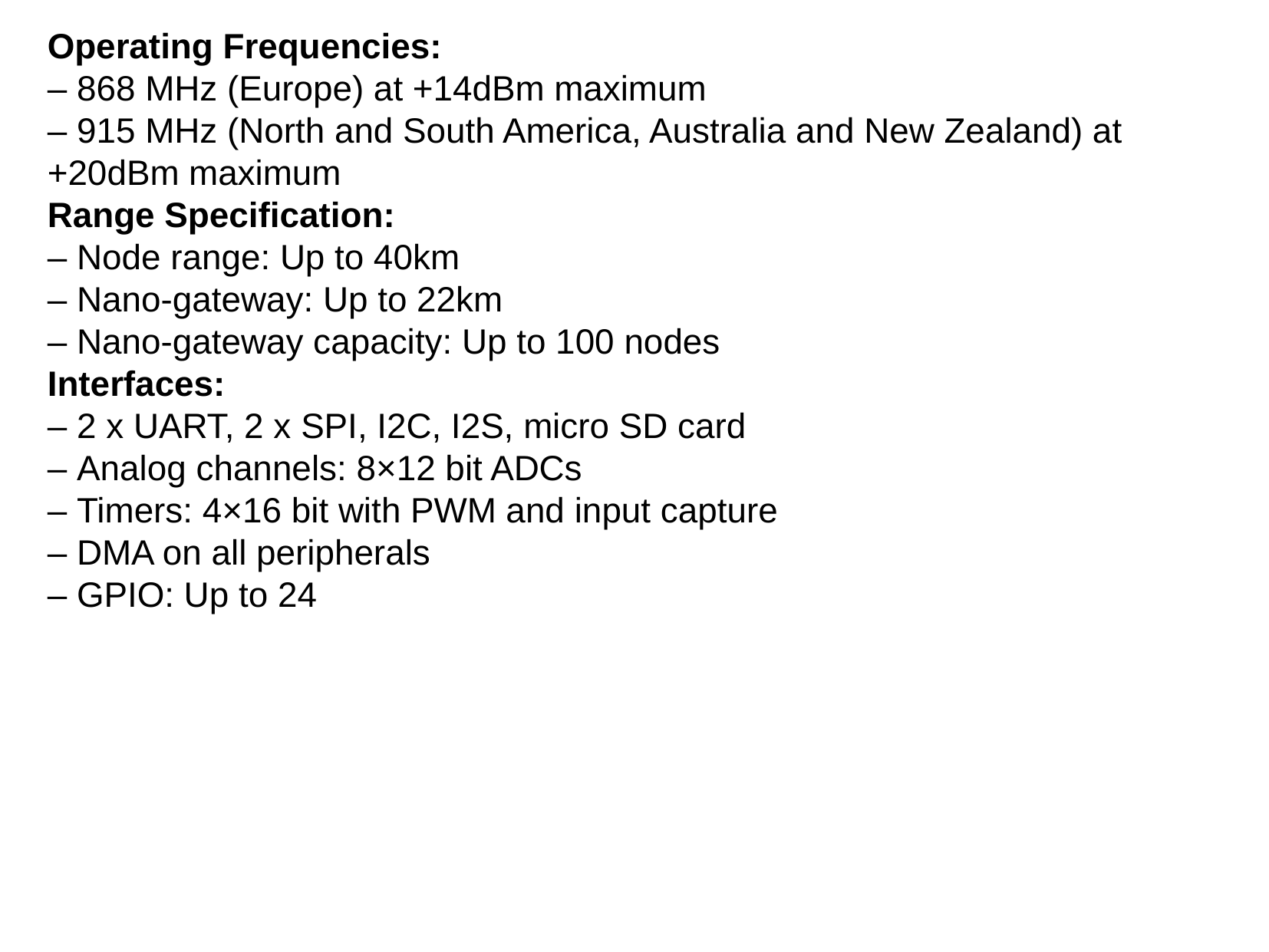

Operating Frequencies:
– 868 MHz (Europe) at +14dBm maximum
– 915 MHz (North and South America, Australia and New Zealand) at +20dBm maximum
Range Specification:
– Node range: Up to 40km
– Nano-gateway: Up to 22km
– Nano-gateway capacity: Up to 100 nodes
Interfaces:
– 2 x UART, 2 x SPI, I2C, I2S, micro SD card
– Analog channels: 8×12 bit ADCs
– Timers: 4×16 bit with PWM and input capture
– DMA on all peripherals
– GPIO: Up to 24